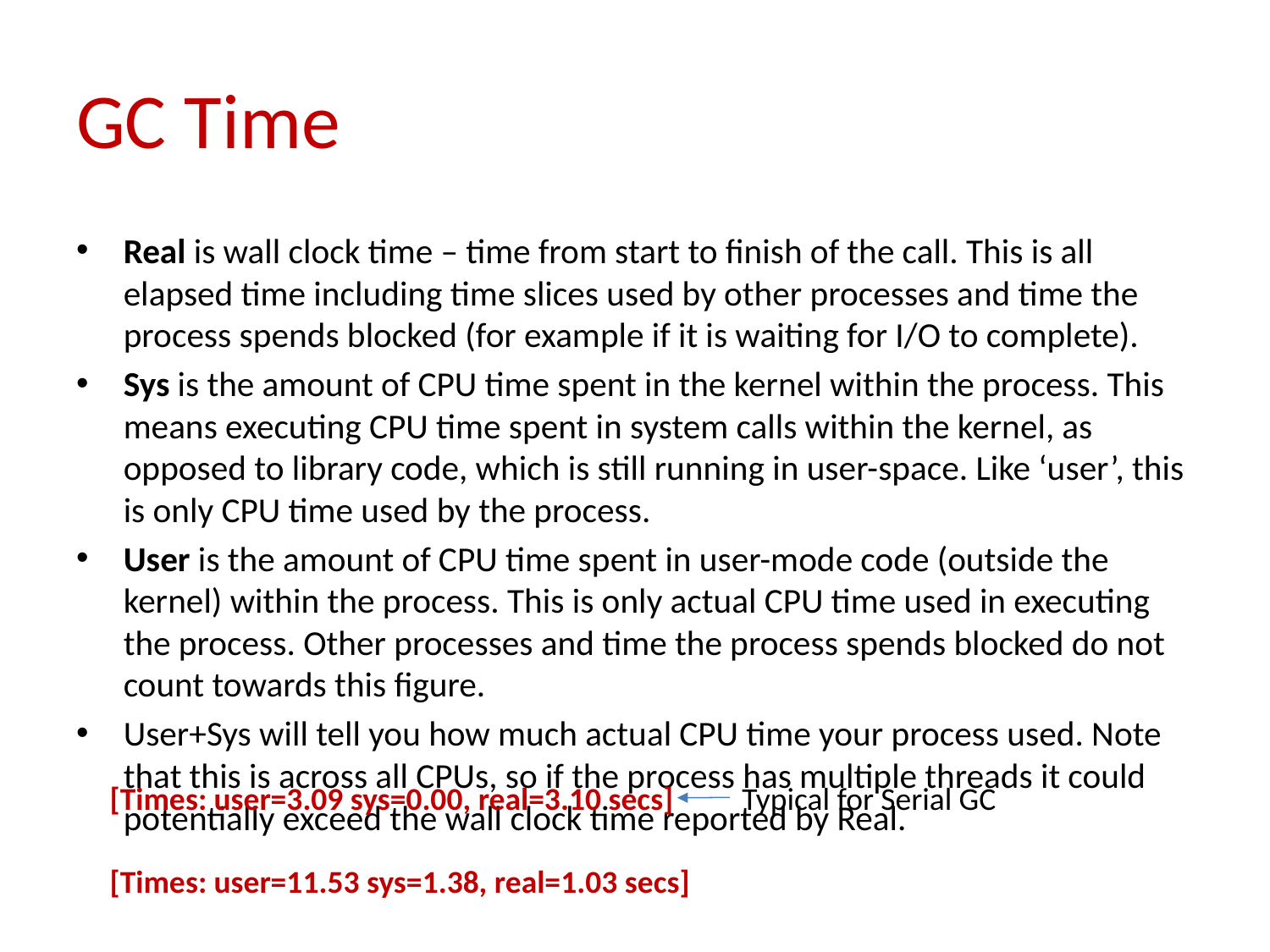

# GC Time
Real is wall clock time – time from start to finish of the call. This is all elapsed time including time slices used by other processes and time the process spends blocked (for example if it is waiting for I/O to complete).
Sys is the amount of CPU time spent in the kernel within the process. This means executing CPU time spent in system calls within the kernel, as opposed to library code, which is still running in user-space. Like ‘user’, this is only CPU time used by the process.
User is the amount of CPU time spent in user-mode code (outside the kernel) within the process. This is only actual CPU time used in executing the process. Other processes and time the process spends blocked do not count towards this figure.
User+Sys will tell you how much actual CPU time your process used. Note that this is across all CPUs, so if the process has multiple threads it could potentially exceed the wall clock time reported by Real.
[Times: user=3.09 sys=0.00, real=3.10 secs]
Typical for Serial GC
[Times: user=11.53 sys=1.38, real=1.03 secs]